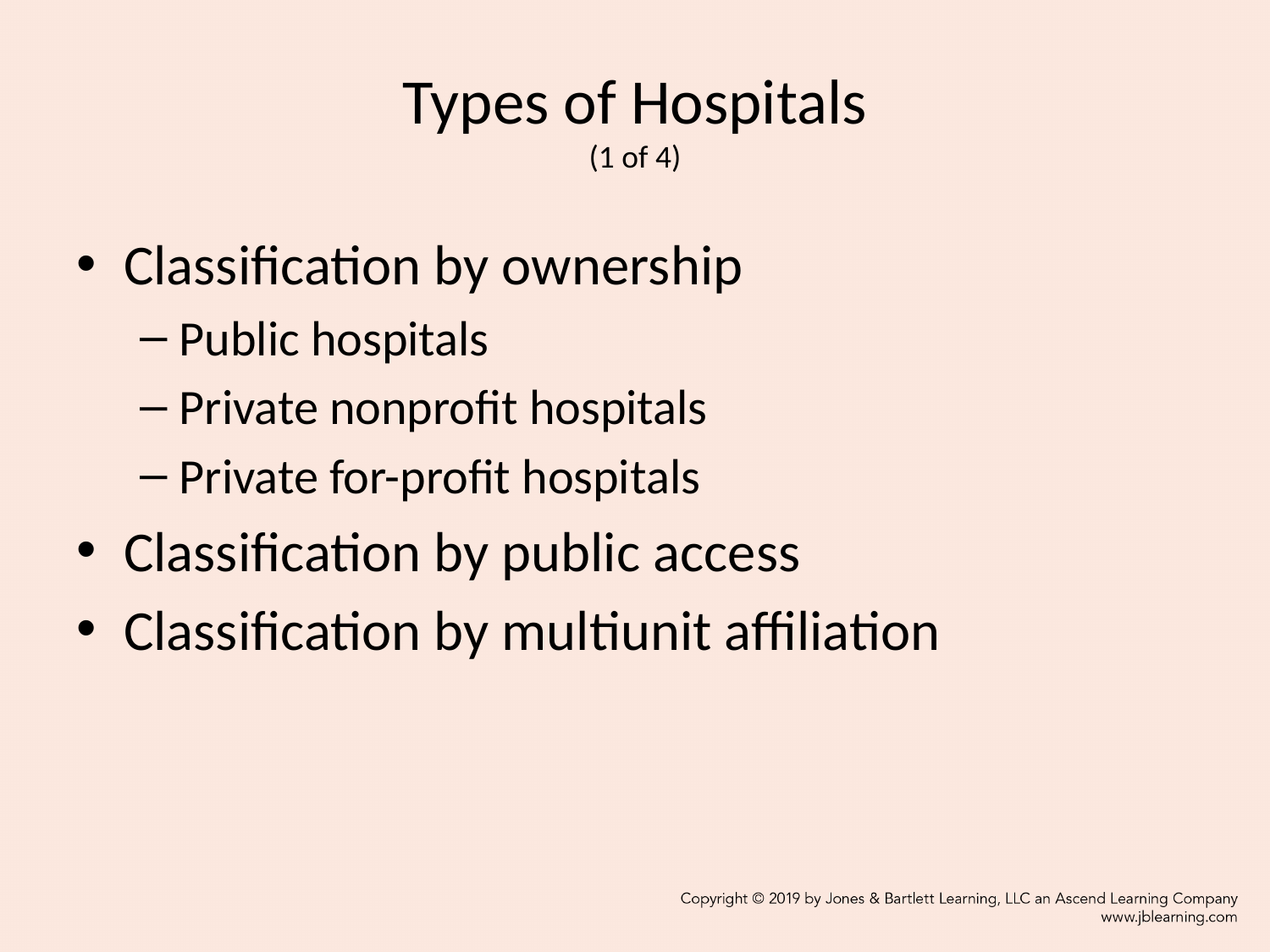

# Types of Hospitals (1 of 4)
Classification by ownership
Public hospitals
Private nonprofit hospitals
Private for-profit hospitals
Classification by public access
Classification by multiunit affiliation